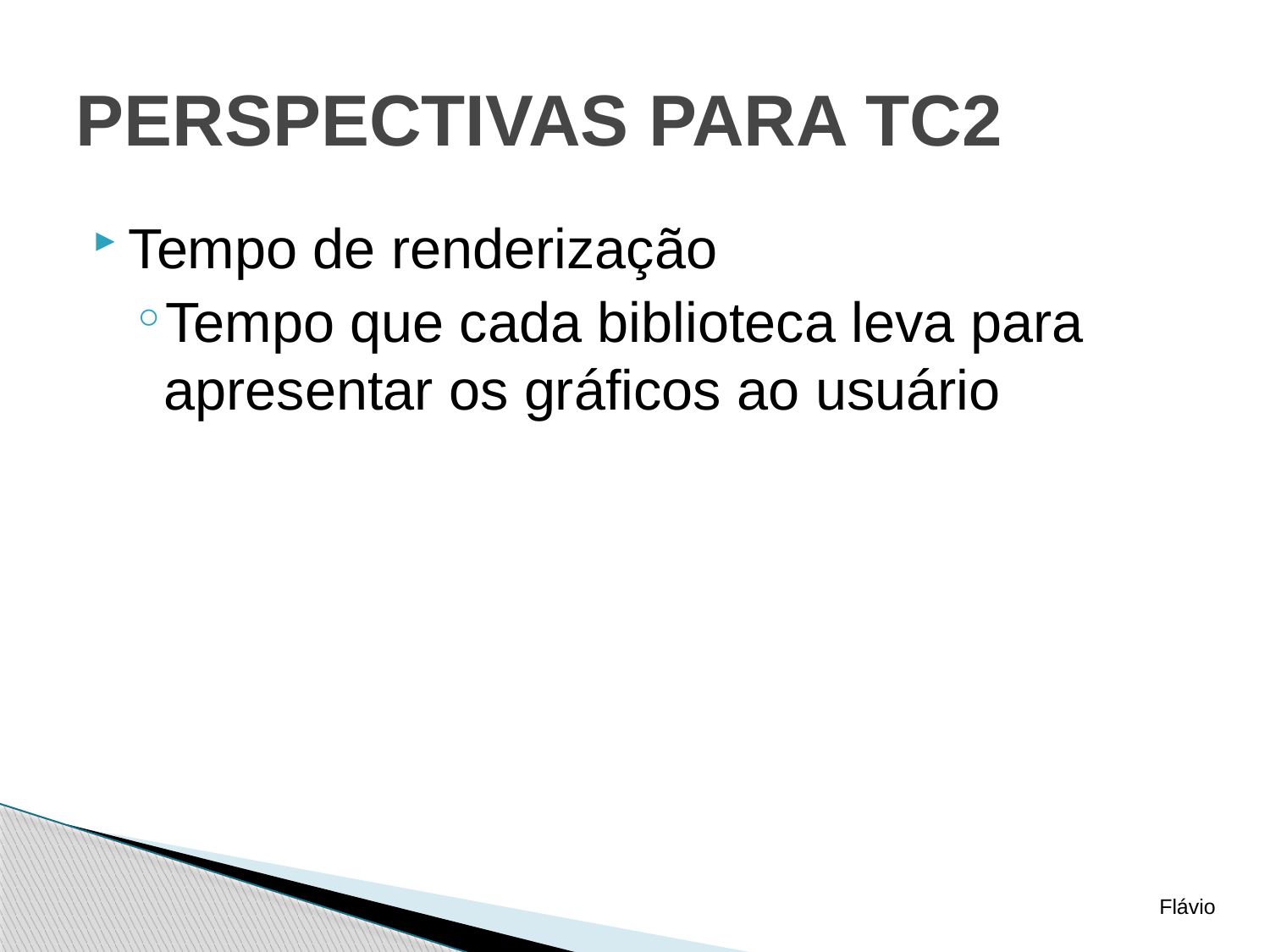

# PERSPECTIVAS PARA TC2
Tempo de renderização
Tempo que cada biblioteca leva para apresentar os gráficos ao usuário
Flávio